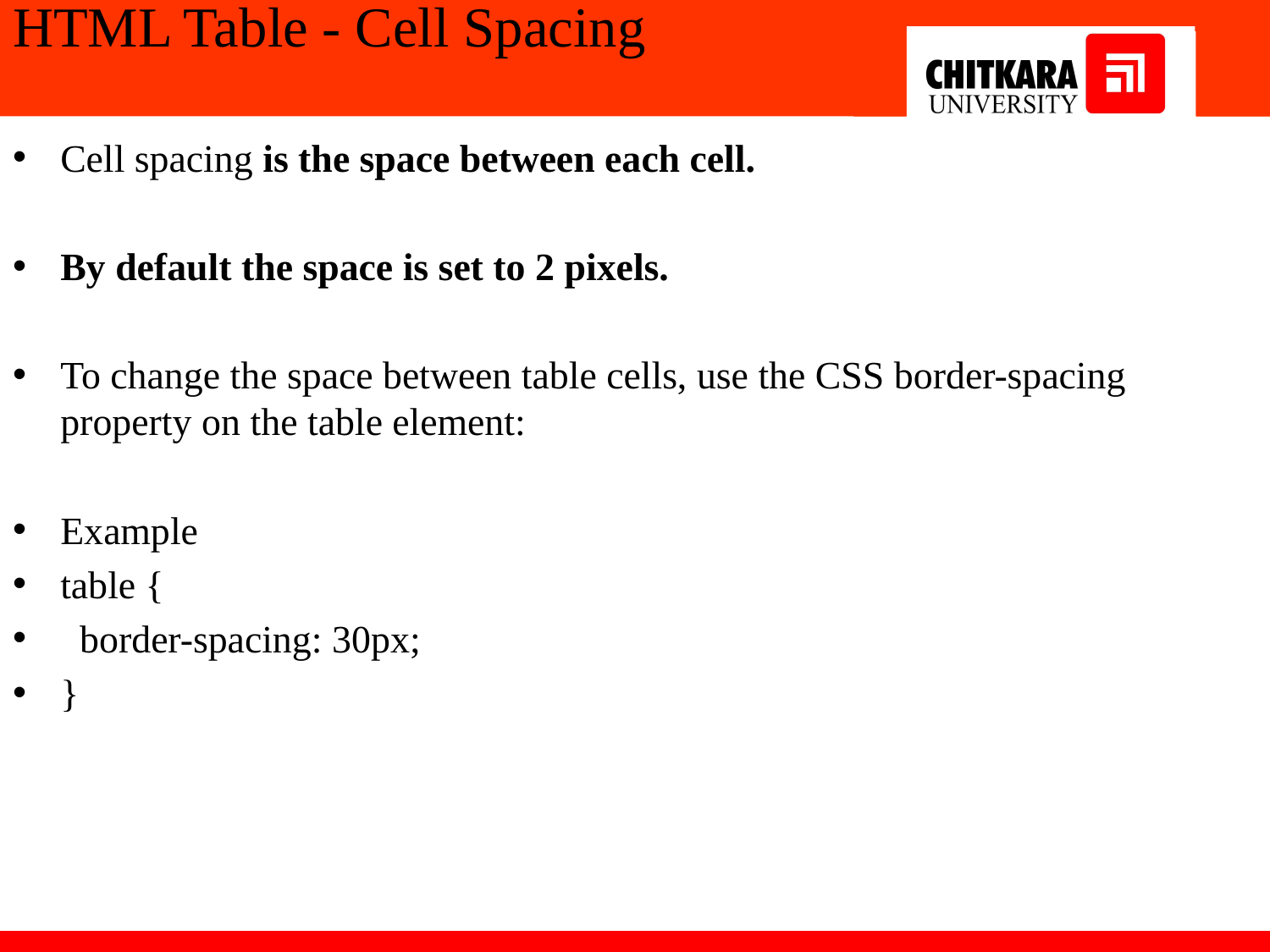

# HTML Table - Cell Spacing
Cell spacing is the space between each cell.

By default the space is set to 2 pixels.

To change the space between table cells, use the CSS border-spacing property on the table element:

Example
table {
  border-spacing: 30px;
}
33